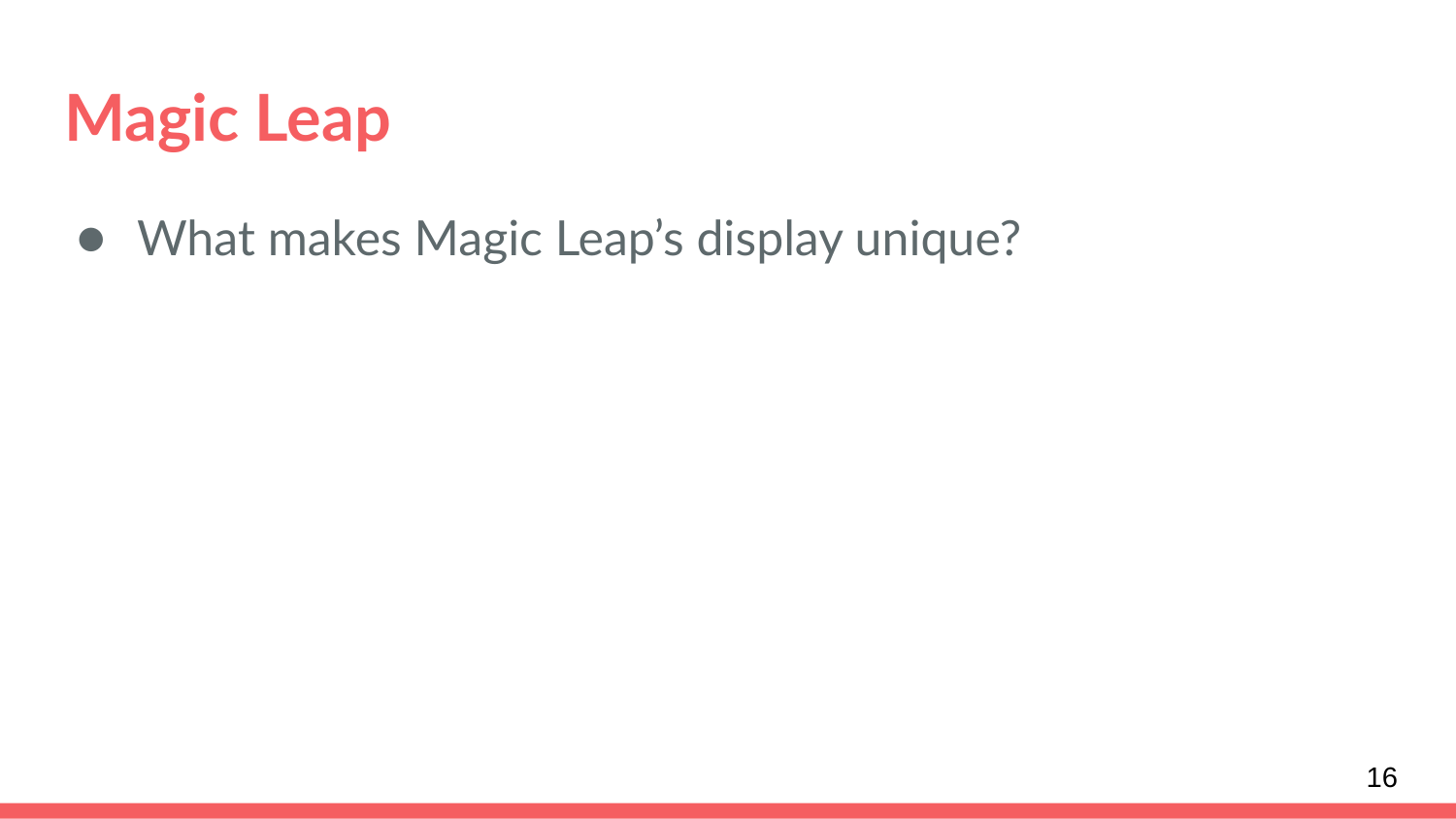

# Magic Leap
What makes Magic Leap’s display unique?
16